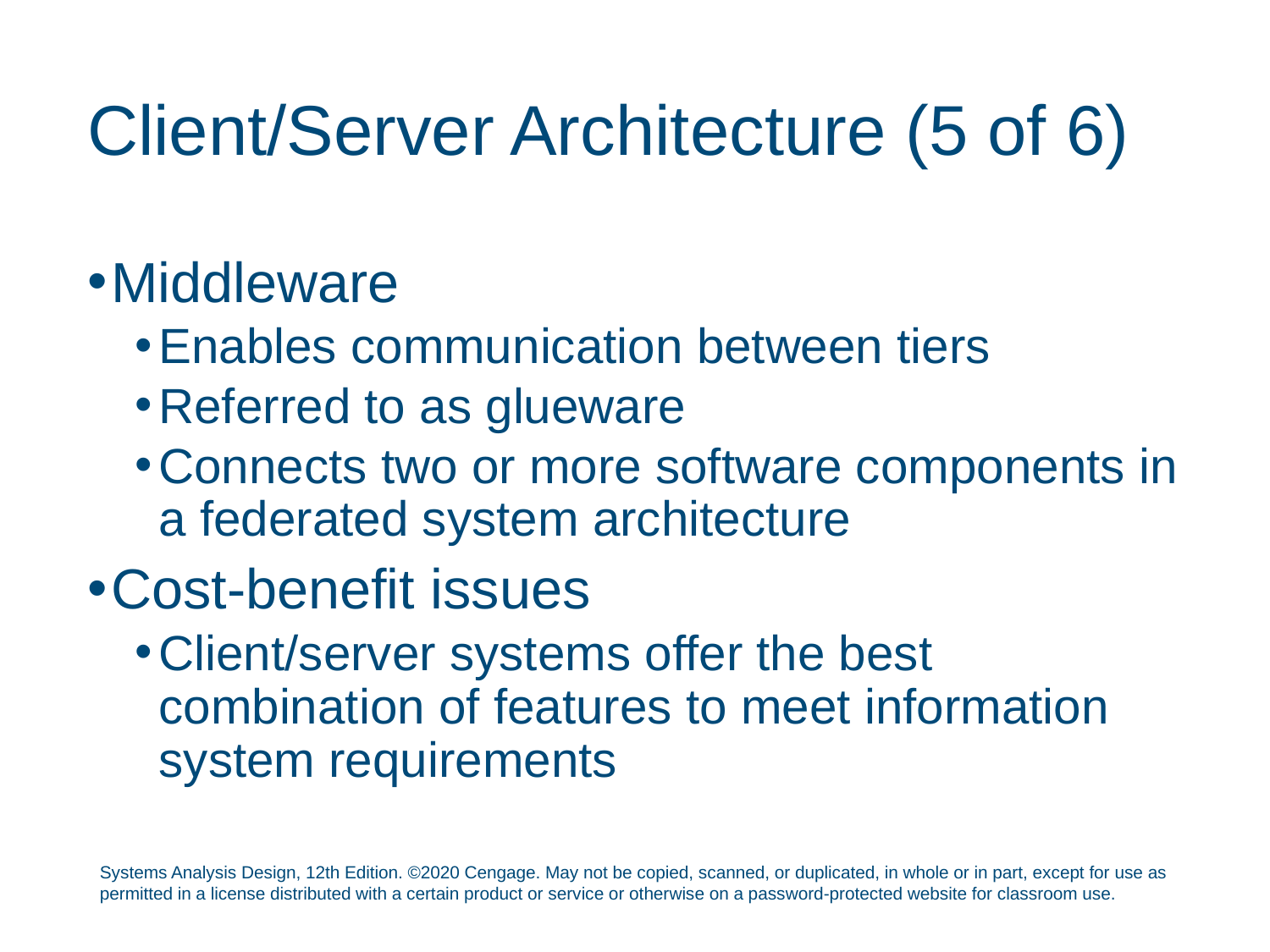

# Client/Server Architecture (5 of 6)
Middleware
Enables communication between tiers
Referred to as glueware
Connects two or more software components in a federated system architecture
Cost-benefit issues
Client/server systems offer the best combination of features to meet information system requirements

Systems Analysis Design, 12th Edition. ©2020 Cengage. May not be copied, scanned, or duplicated, in whole or in part, except for use as permitted in a license distributed with a certain product or service or otherwise on a password-protected website for classroom use.